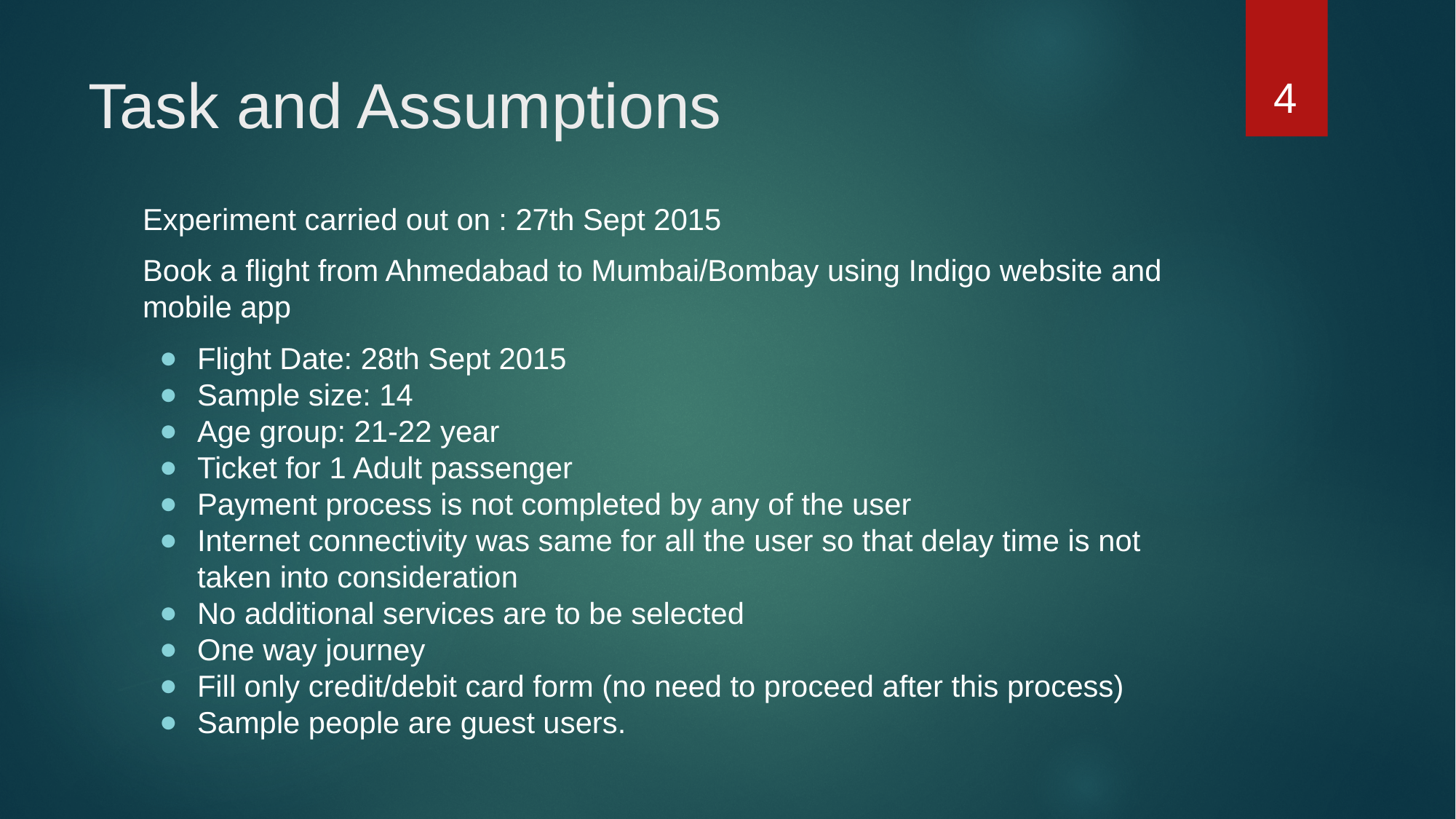

4
# Task and Assumptions
Experiment carried out on : 27th Sept 2015
Book a flight from Ahmedabad to Mumbai/Bombay using Indigo website and mobile app
Flight Date: 28th Sept 2015
Sample size: 14
Age group: 21-22 year
Ticket for 1 Adult passenger
Payment process is not completed by any of the user
Internet connectivity was same for all the user so that delay time is not taken into consideration
No additional services are to be selected
One way journey
Fill only credit/debit card form (no need to proceed after this process)
Sample people are guest users.